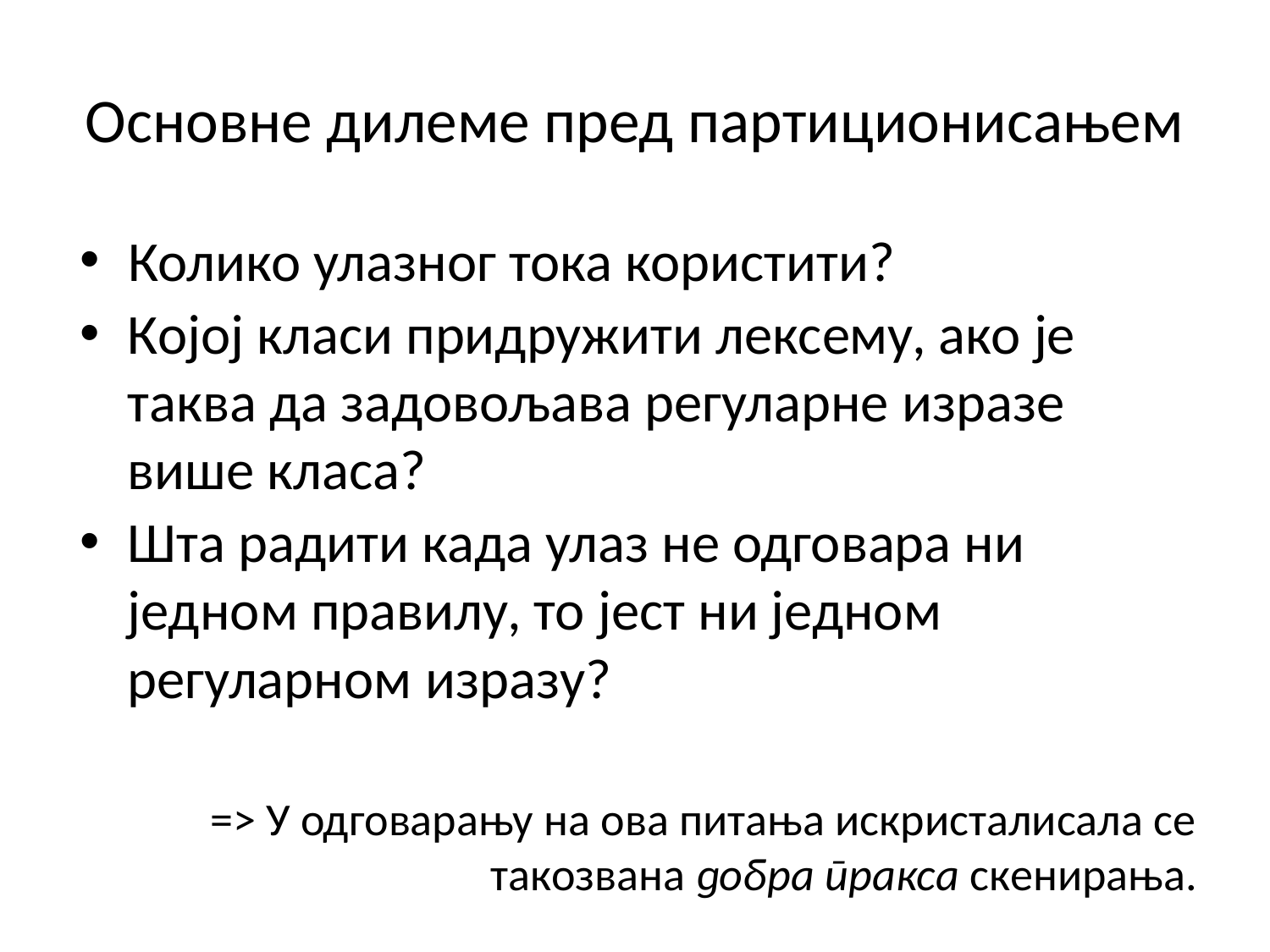

# Основне дилеме пред партиционисањем
Колико улазног тока користити?
Којој класи придружити лексему, ако је таква да задовољава регуларне изразе више класа?
Шта радити када улаз не одговара ни једном правилу, то јест ни једном регуларном изразу?
=> У одговарању на ова питања искристалисала се такозвана добра пракса скенирања.